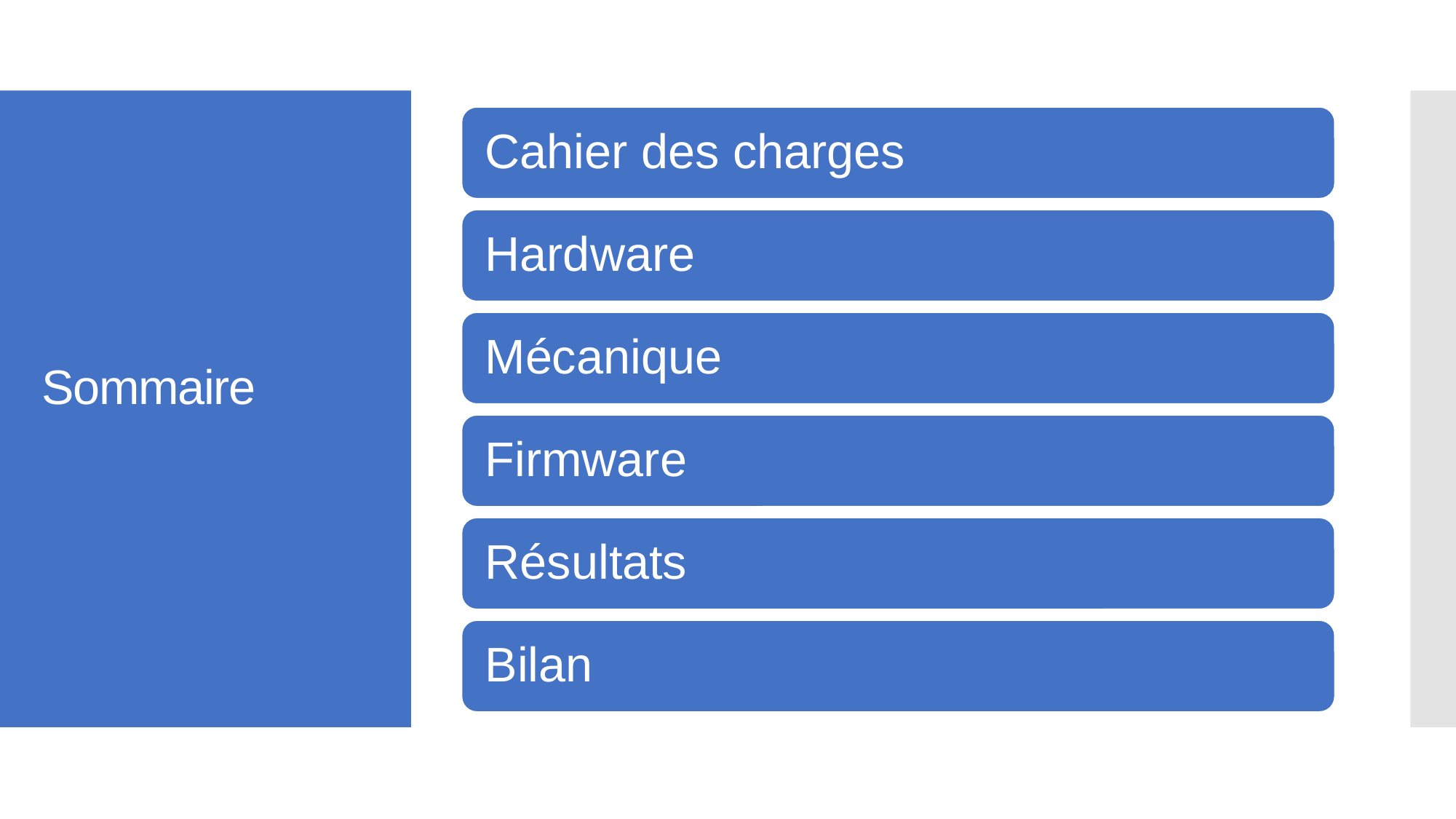

Cahier des charges
Hardware
Mécanique
Firmware
Résultats
Bilan
# Sommaire